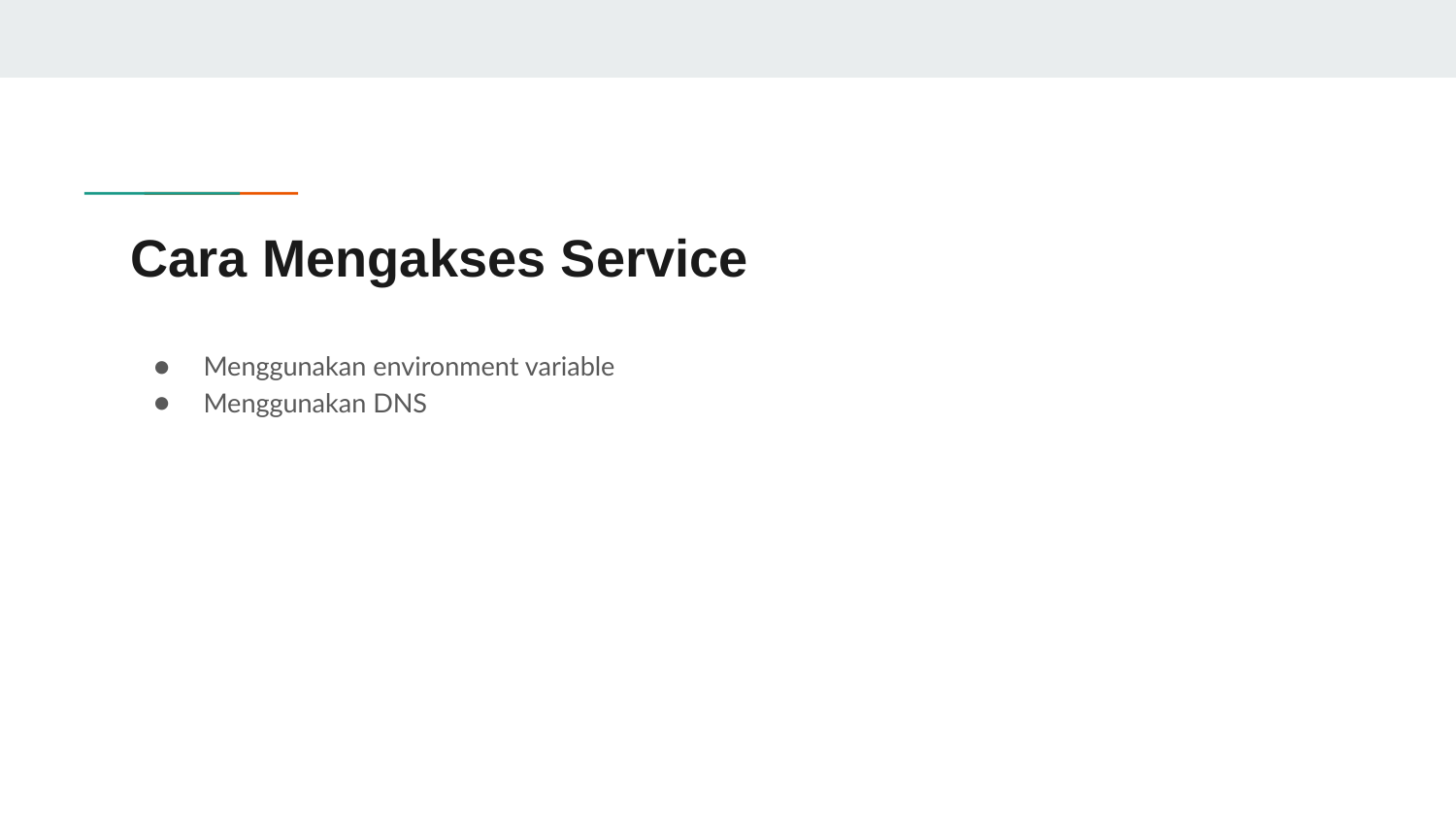

# Cara Mengakses Service
Menggunakan environment variable
Menggunakan DNS